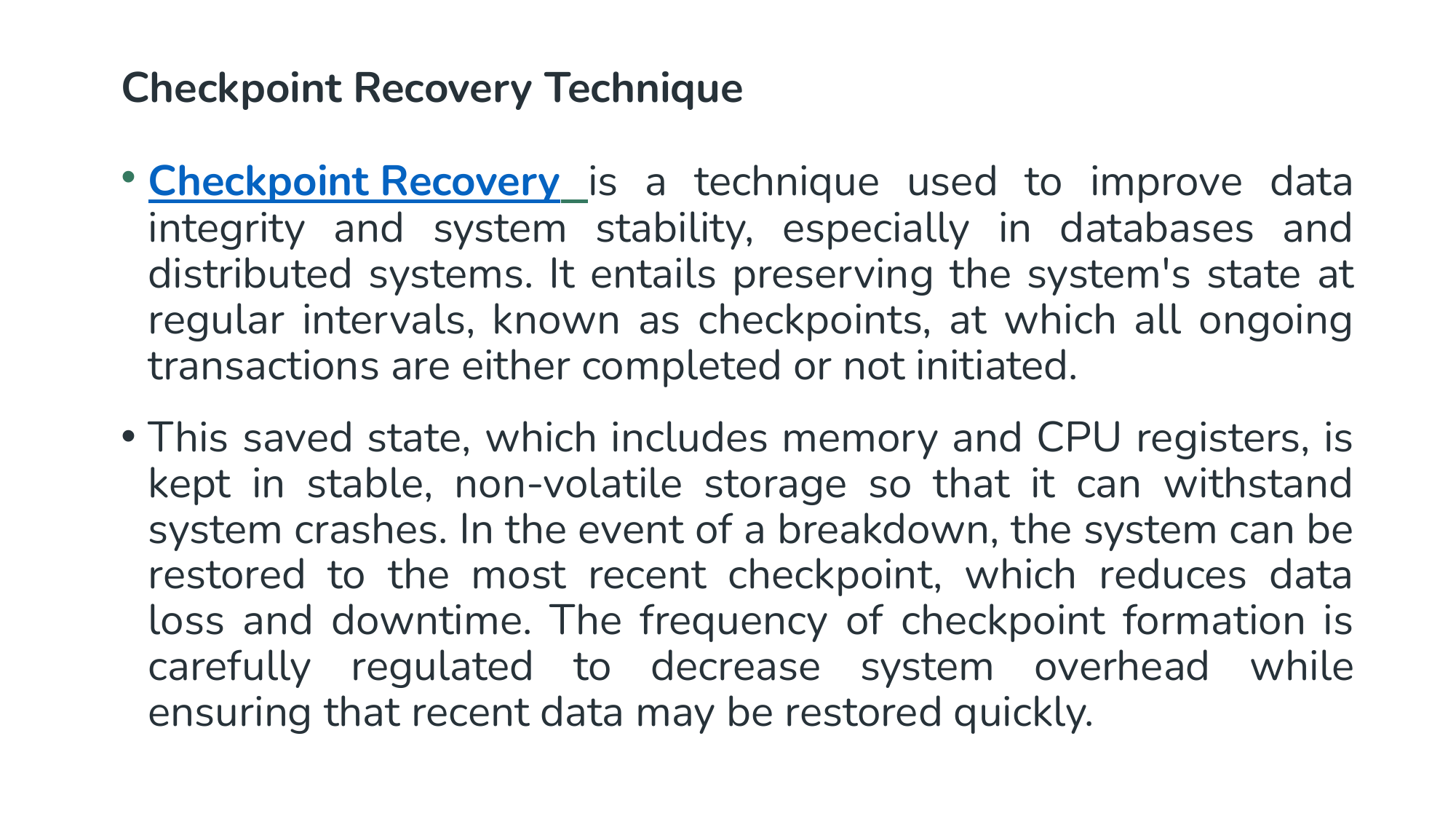

Checkpoint Recovery Technique
Checkpoint Recovery is a technique used to improve data integrity and system stability, especially in databases and distributed systems. It entails preserving the system's state at regular intervals, known as checkpoints, at which all ongoing transactions are either completed or not initiated.
This saved state, which includes memory and CPU registers, is kept in stable, non-volatile storage so that it can withstand system crashes. In the event of a breakdown, the system can be restored to the most recent checkpoint, which reduces data loss and downtime. The frequency of checkpoint formation is carefully regulated to decrease system overhead while ensuring that recent data may be restored quickly.